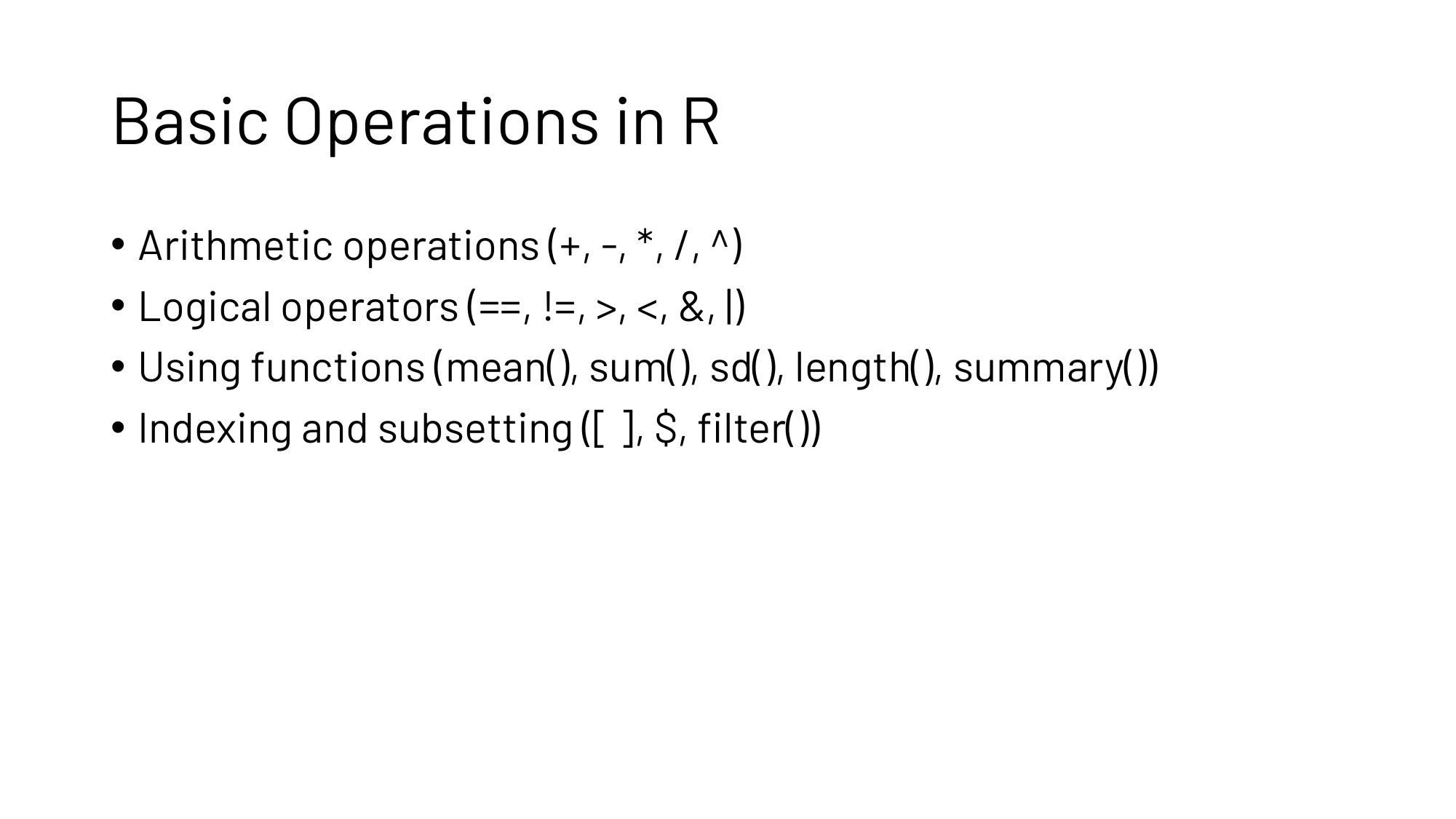

# Basic Operations in R
Arithmetic operations (+, -, *, /, ^)
Logical operators (==, !=, >, <, &, |)
Using functions (mean(), sum(), sd(), length(), summary())
Indexing and subsetting ([ ], $, filter())